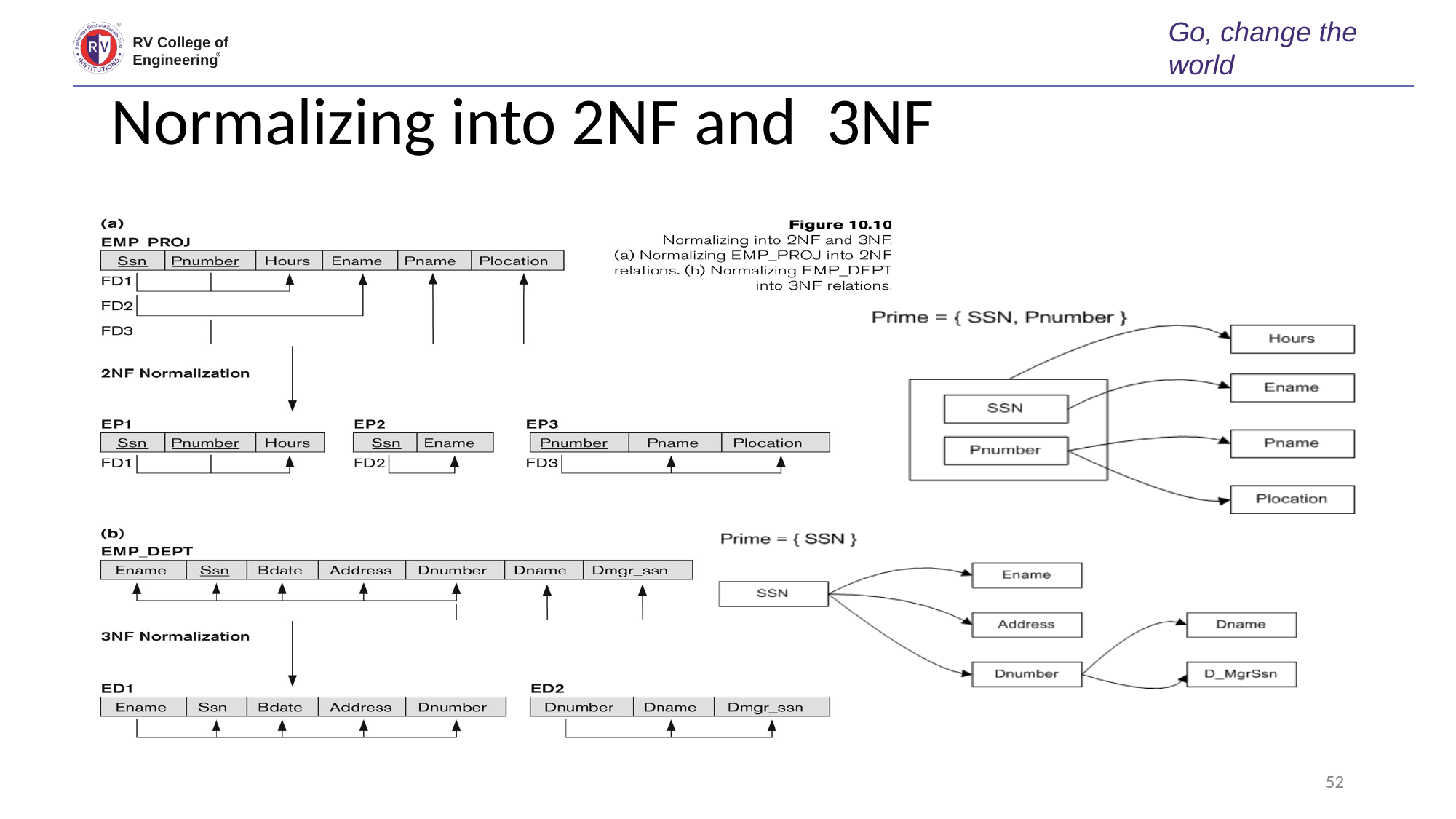

Go, change the world

RV College of
Engineering
# Normalizing into 2NF and  3NF

52